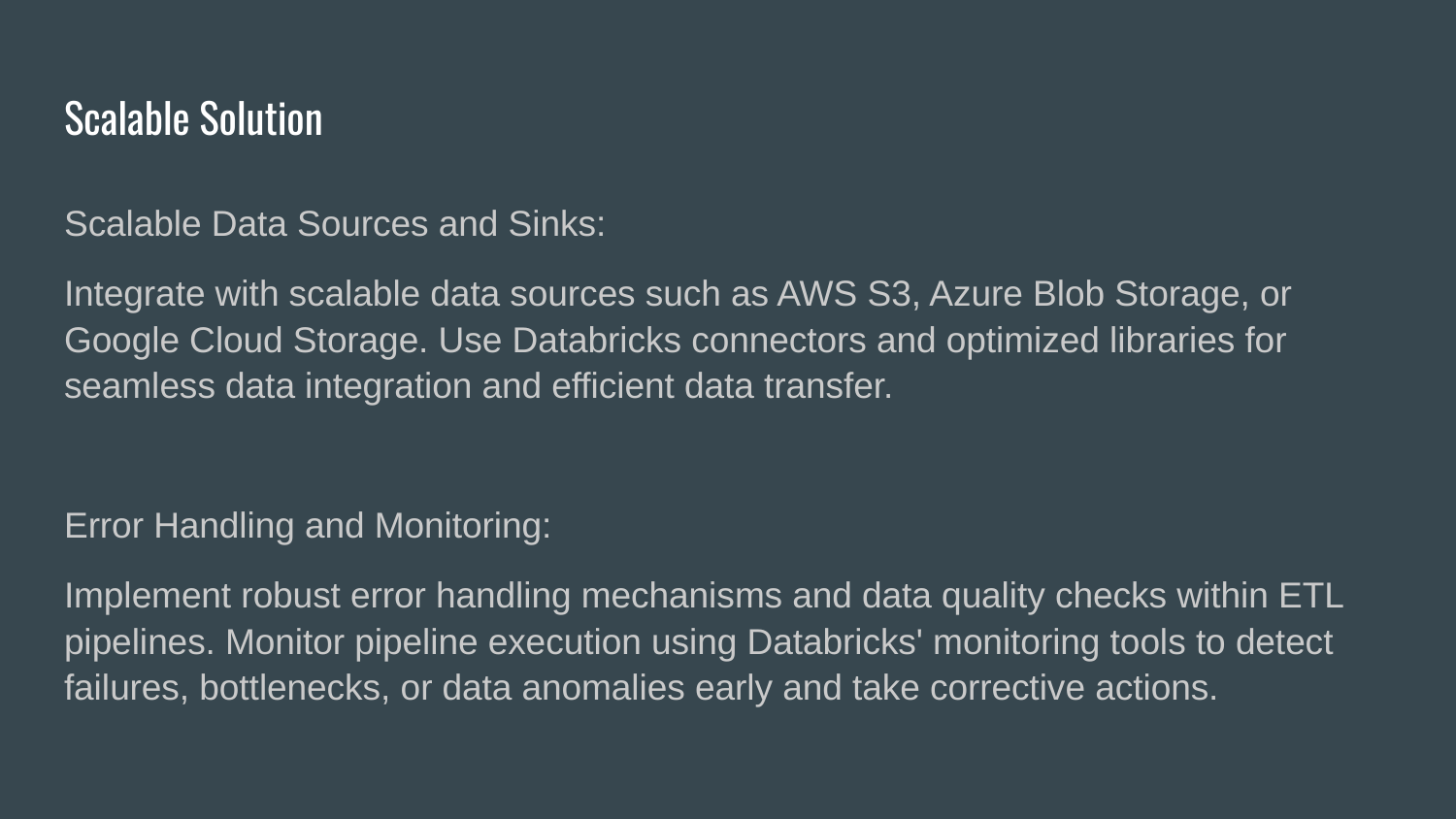

# Scalable Solution
Scalable Data Sources and Sinks:
Integrate with scalable data sources such as AWS S3, Azure Blob Storage, or Google Cloud Storage. Use Databricks connectors and optimized libraries for seamless data integration and efficient data transfer.

Error Handling and Monitoring:
Implement robust error handling mechanisms and data quality checks within ETL pipelines. Monitor pipeline execution using Databricks' monitoring tools to detect failures, bottlenecks, or data anomalies early and take corrective actions.